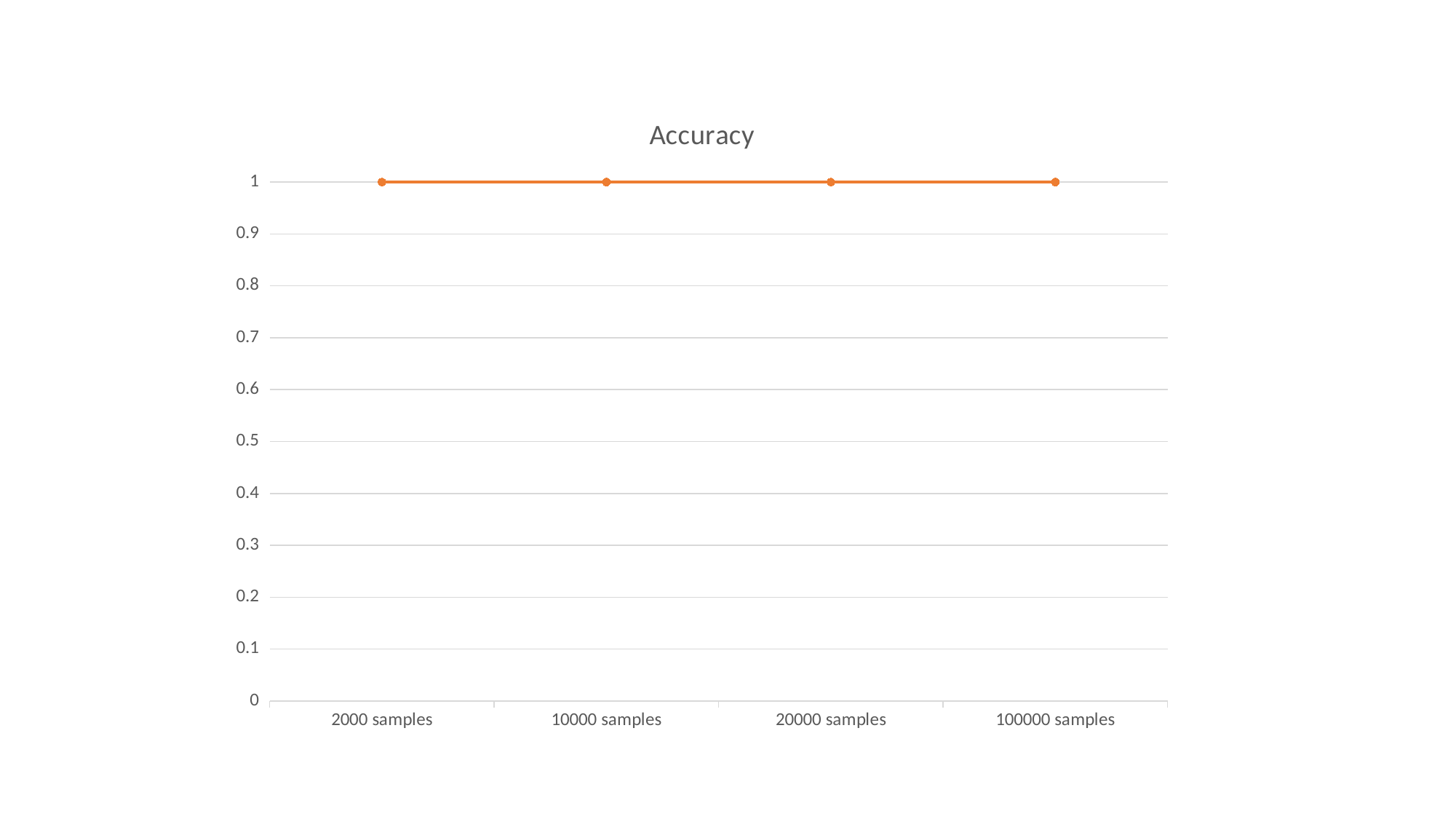

### Chart: Accuracy

| Category | With REs | Without REs |
|---|---|---|
| 2000 samples | 1.0 | 1.0 |
| 10000 samples | 1.0 | 1.0 |
| 20000 samples | 1.0 | 1.0 |
| 100000 samples | 1.0 | 1.0 |